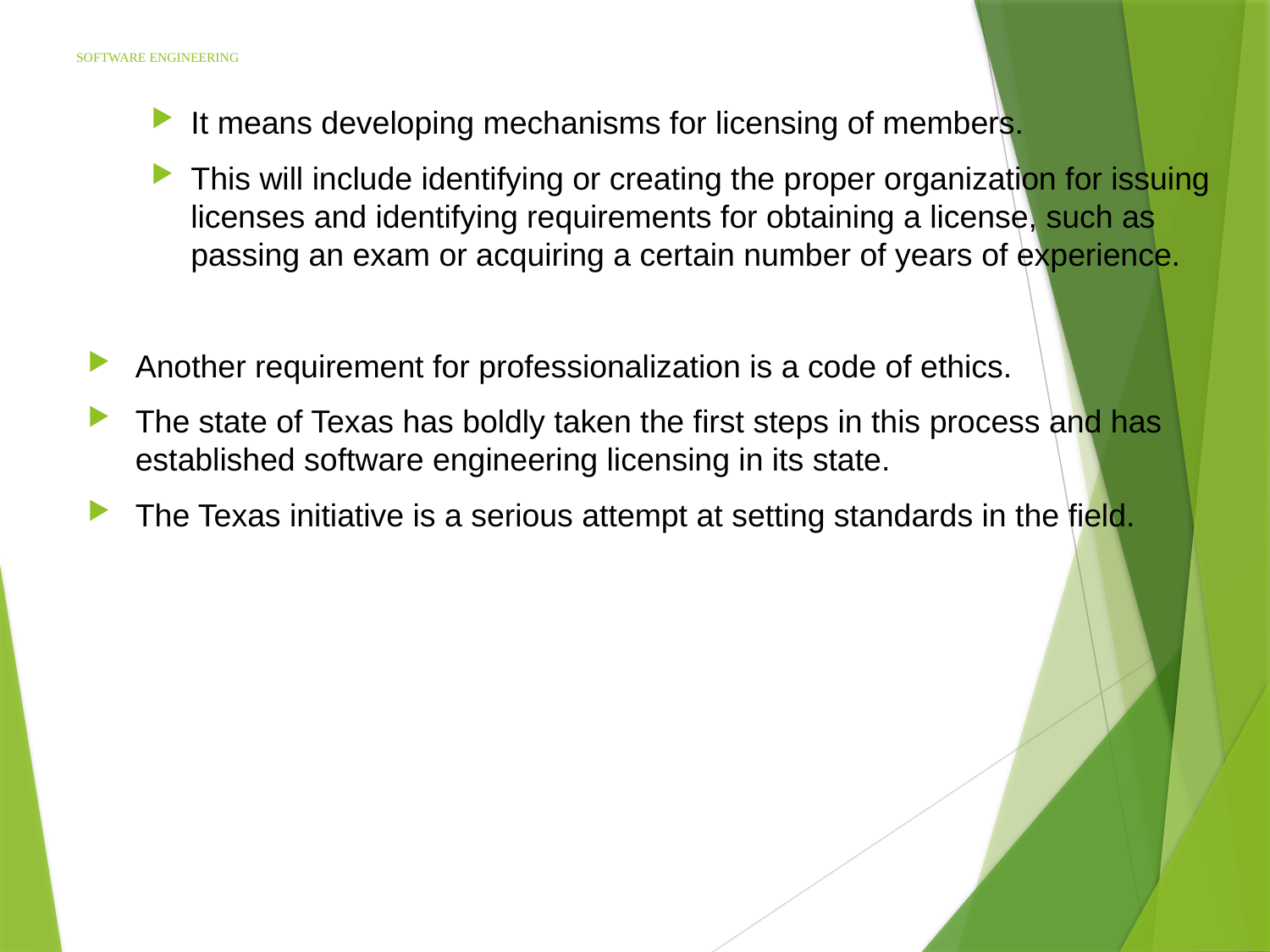

# SOFTWARE ENGINEERING
It means developing mechanisms for licensing of members.
This will include identifying or creating the proper organization for issuing licenses and identifying requirements for obtaining a license, such as passing an exam or acquiring a certain number of years of experience.

Another requirement for professionalization is a code of ethics.
The state of Texas has boldly taken the first steps in this process and has established software engineering licensing in its state.
The Texas initiative is a serious attempt at setting standards in the field.